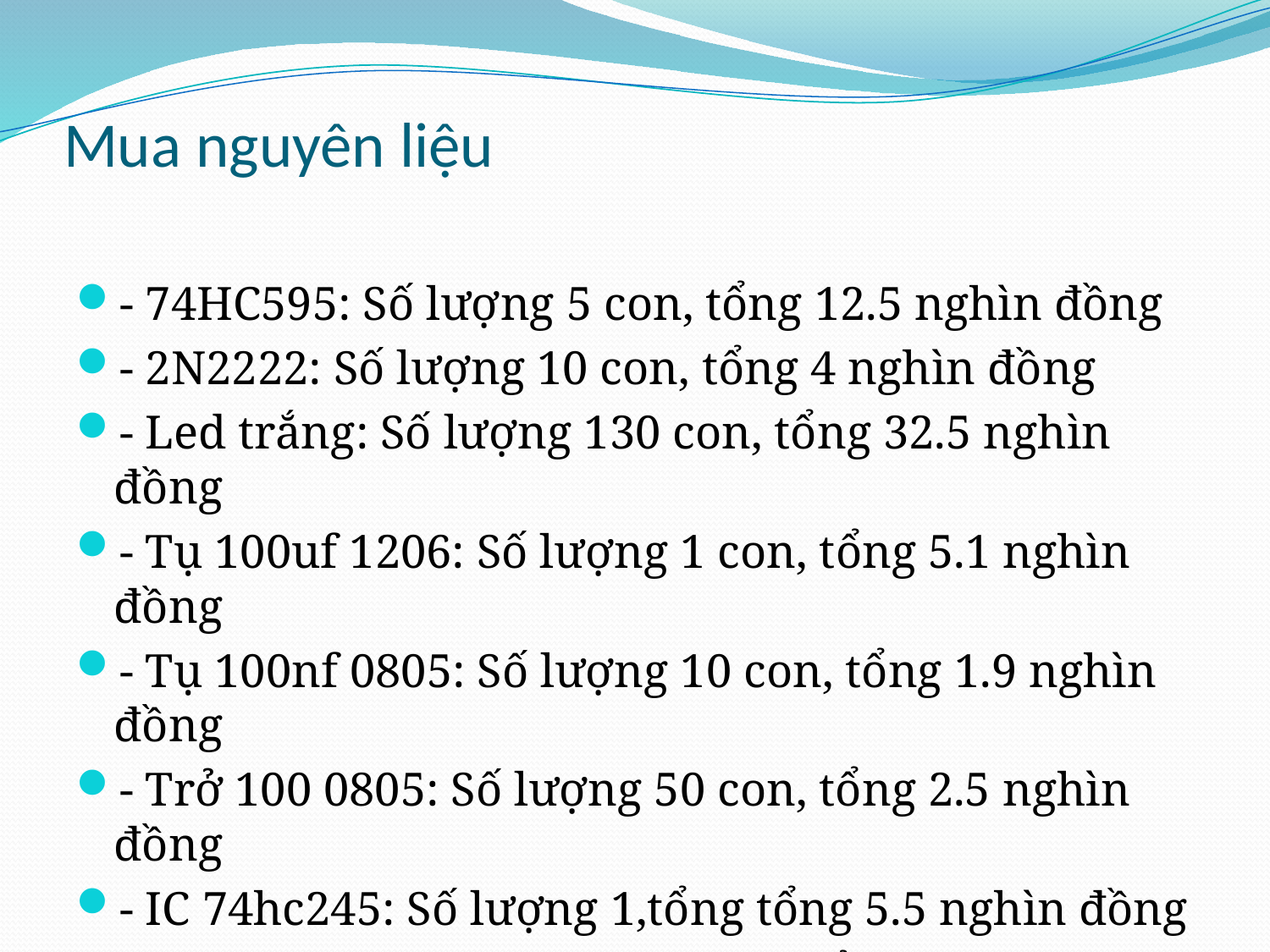

# Mua nguyên liệu
- 74HC595: Số lượng 5 con, tổng 12.5 nghìn đồng
- 2N2222: Số lượng 10 con, tổng 4 nghìn đồng
- Led trắng: Số lượng 130 con, tổng 32.5 nghìn đồng
- Tụ 100uf 1206: Số lượng 1 con, tổng 5.1 nghìn đồng
- Tụ 100nf 0805: Số lượng 10 con, tổng 1.9 nghìn đồng
- Trở 100 0805: Số lượng 50 con, tổng 2.5 nghìn đồng
- IC 74hc245: Số lượng 1,tổng tổng 5.5 nghìn đồng
- Kit stm32f103c8t6: số lượng 1, tổng 48 nghìn đồng